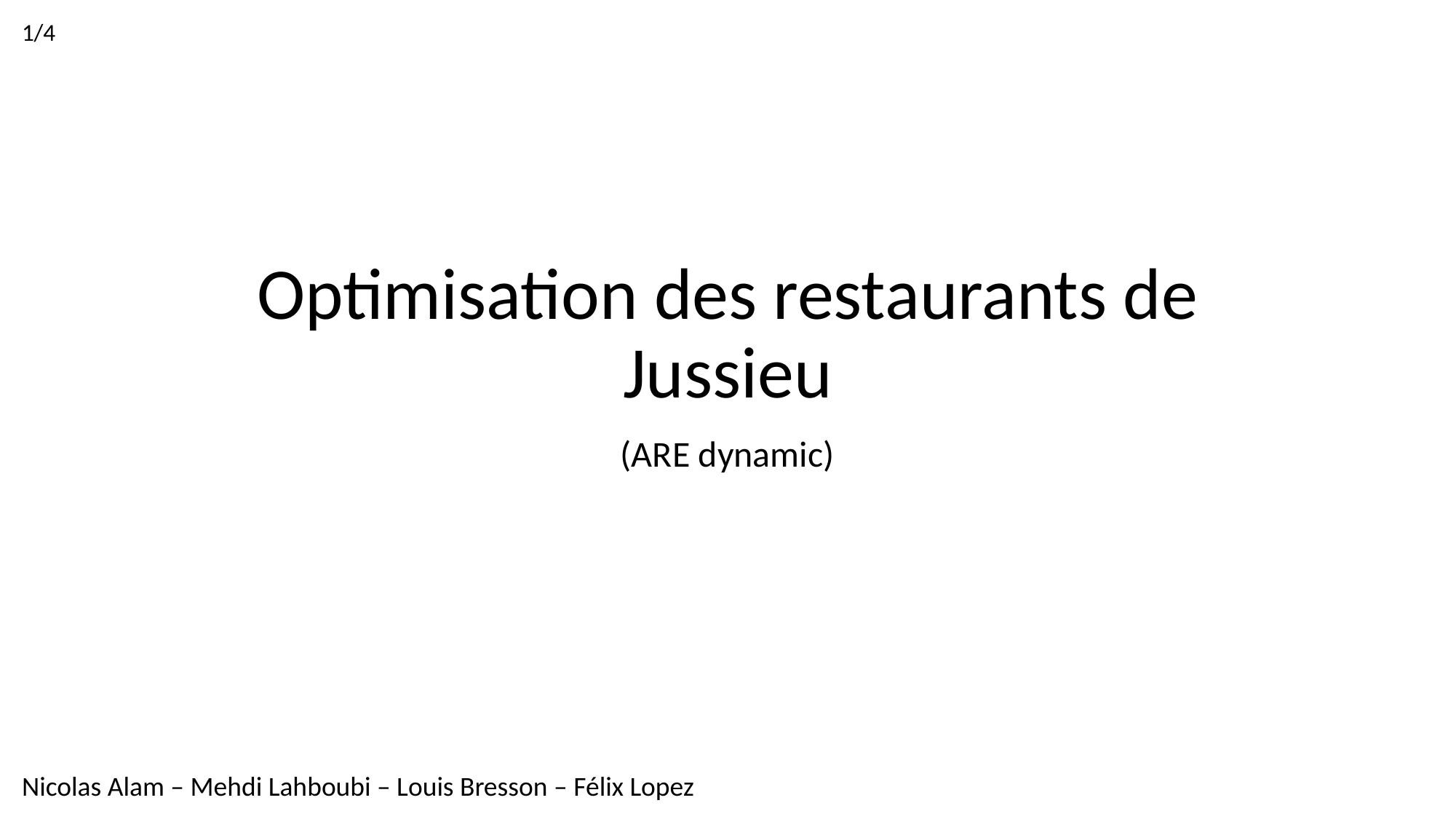

1/4
# Optimisation des restaurants de Jussieu
(ARE dynamic)
Nicolas Alam – Mehdi Lahboubi – Louis Bresson – Félix Lopez